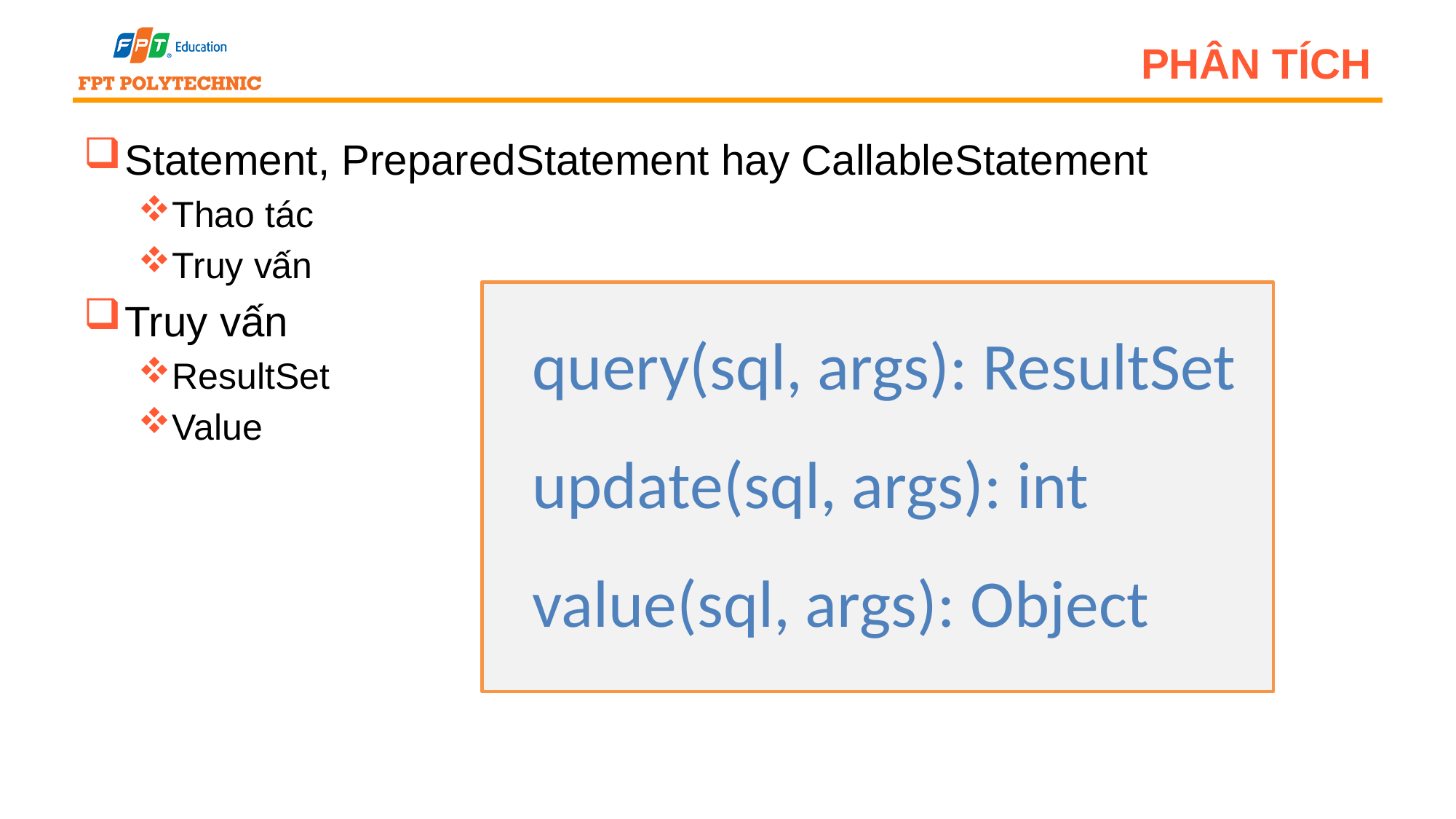

# Phân tích
Statement, PreparedStatement hay CallableStatement
Thao tác
Truy vấn
Truy vấn
ResultSet
Value

query(sql, args): ResultSet
update(sql, args): int
value(sql, args): Object